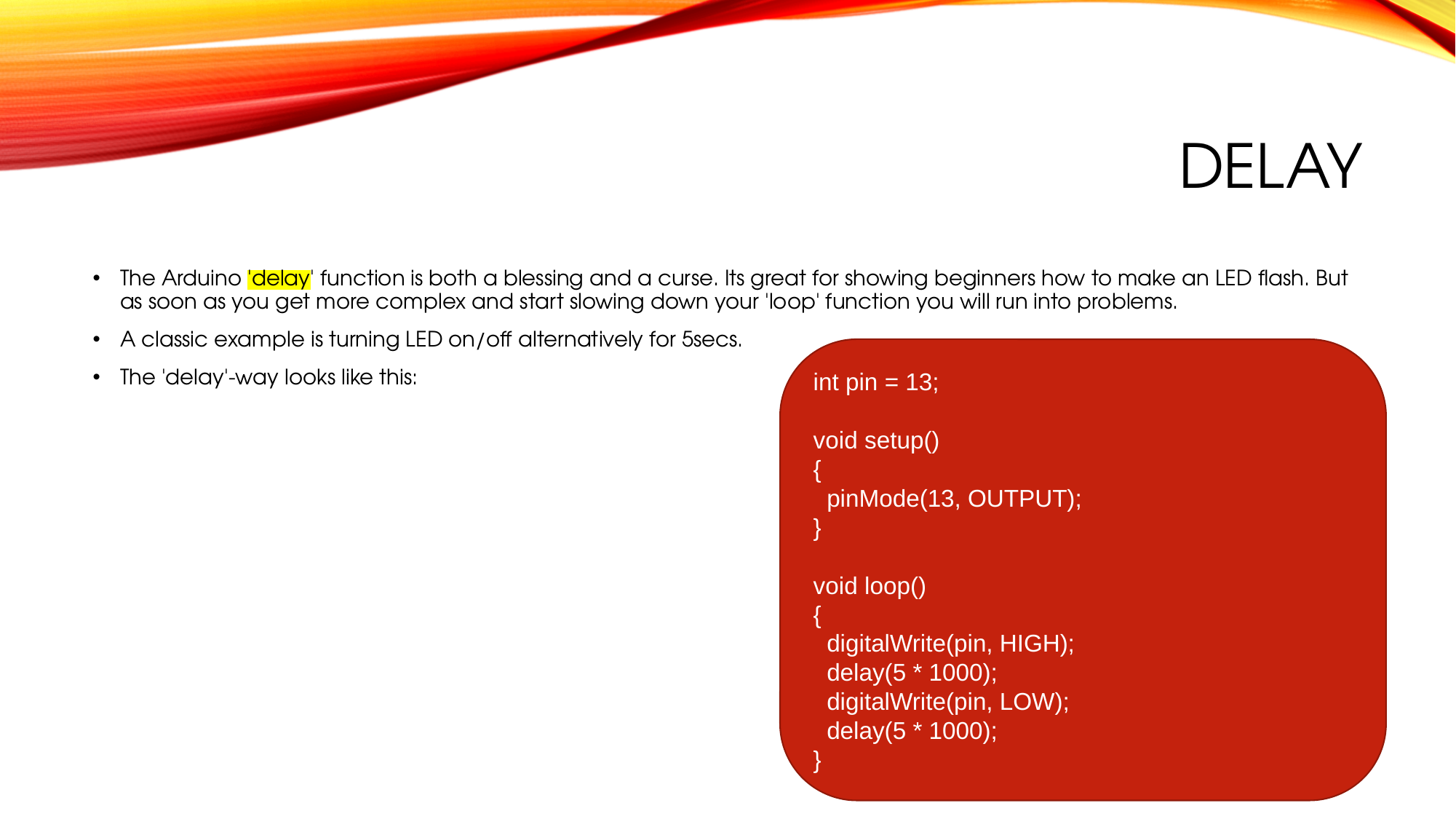

# DELAY
The Arduino 'delay' function is both a blessing and a curse. Its great for showing beginners how to make an LED flash. But as soon as you get more complex and start slowing down your 'loop' function you will run into problems.
A classic example is turning LED on/off alternatively for 5secs.
The 'delay'-way looks like this:
int pin = 13;

void setup()
{
  pinMode(13, OUTPUT);
}

void loop()
{
  digitalWrite(pin, HIGH);
  delay(5 * 1000);
  digitalWrite(pin, LOW);
  delay(5 * 1000);
}